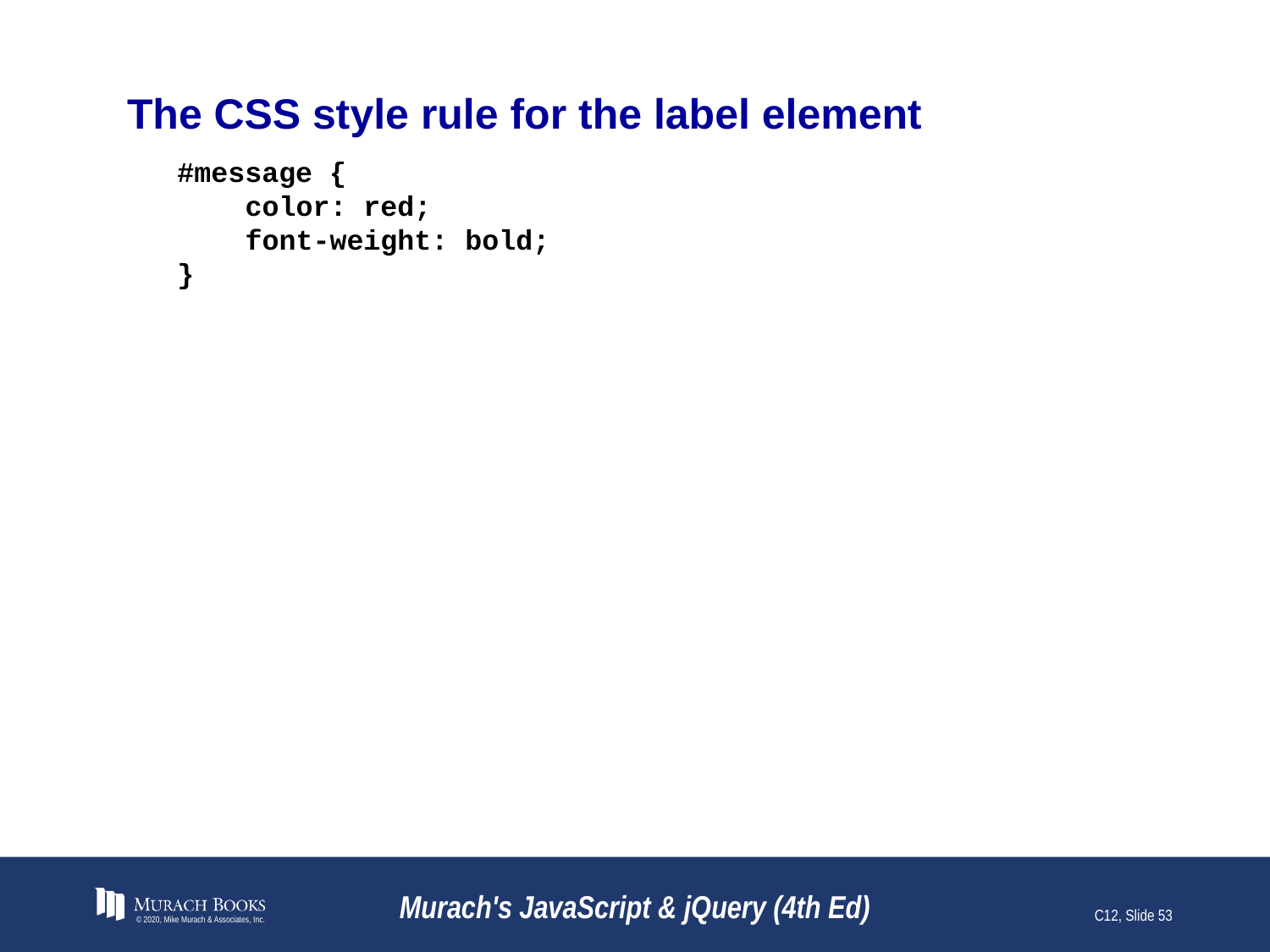

# The CSS style rule for the label element
#message {
    color: red;
    font-weight: bold;
}

© 2020, Mike Murach & Associates, Inc.
Murach's JavaScript & jQuery (4th Ed)

C12, Slide 53